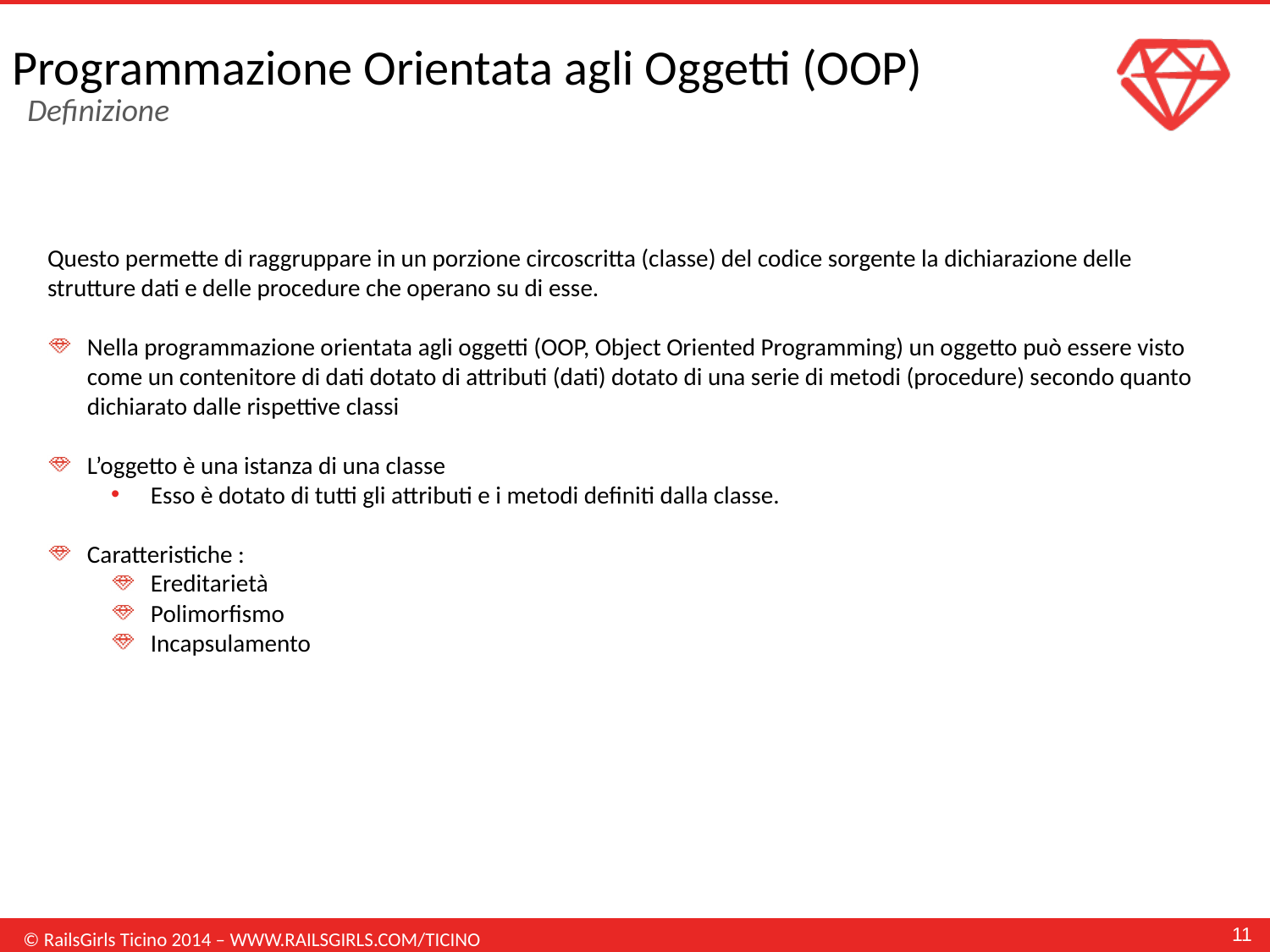

Programmazione Orientata agli Oggetti (OOP)
Definizione
Questo permette di raggruppare in un porzione circoscritta (classe) del codice sorgente la dichiarazione delle strutture dati e delle procedure che operano su di esse.

Nella programmazione orientata agli oggetti (OOP, Object Oriented Programming) un oggetto può essere visto come un contenitore di dati dotato di attributi (dati) dotato di una serie di metodi (procedure) secondo quanto dichiarato dalle rispettive classi

L’oggetto è una istanza di una classe
Esso è dotato di tutti gli attributi e i metodi definiti dalla classe.

Caratteristiche :
Ereditarietà
Polimorfismo
Incapsulamento